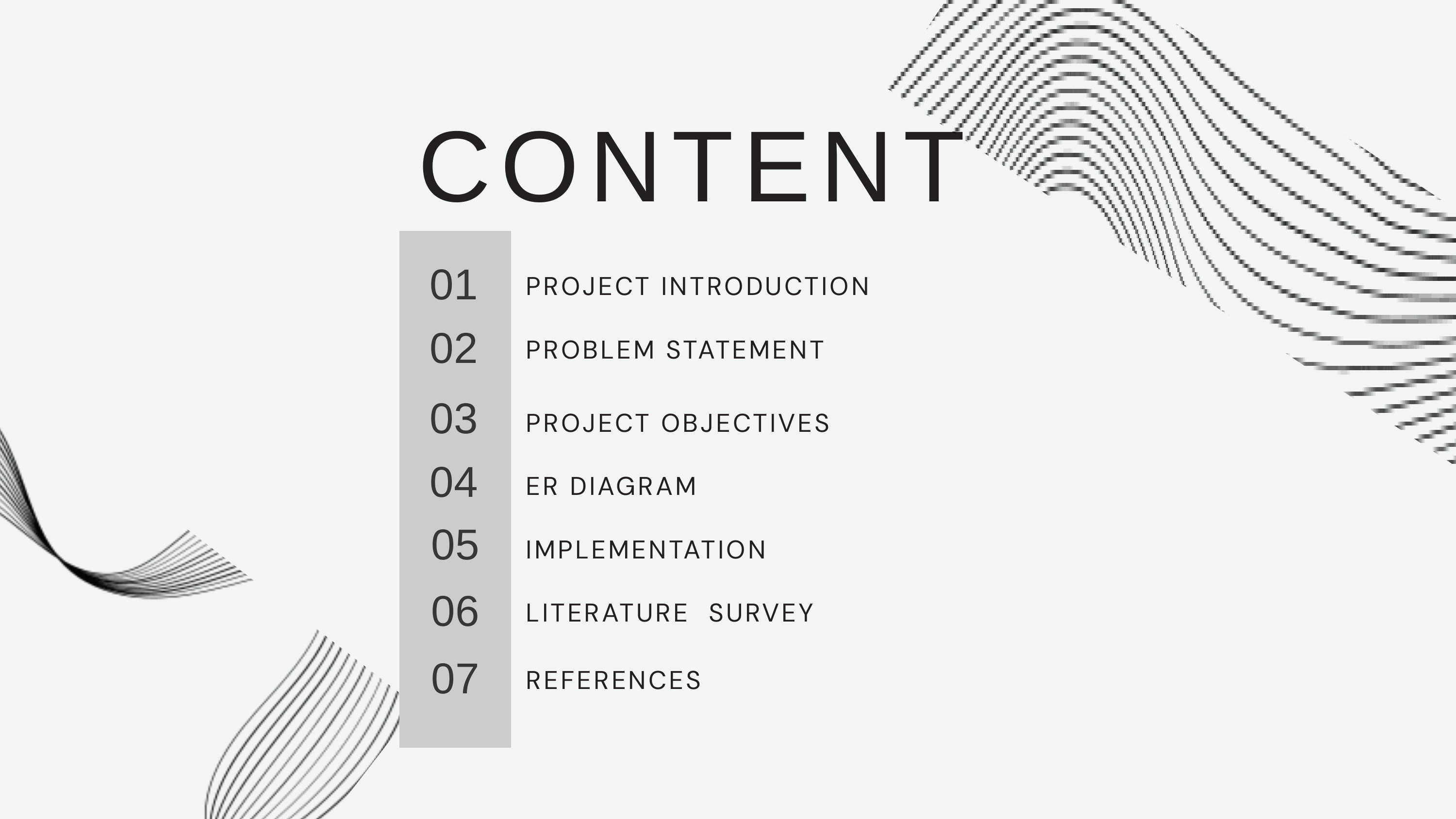

CONTENT

01
PROJECT INTRODUCTION
02
PROBLEM STATEMENT
03
PROJECT OBJECTIVES

04
ER DIAGRAM
05
IMPLEMENTATION
06
LITERATURE  SURVEY
07
REFERENCES